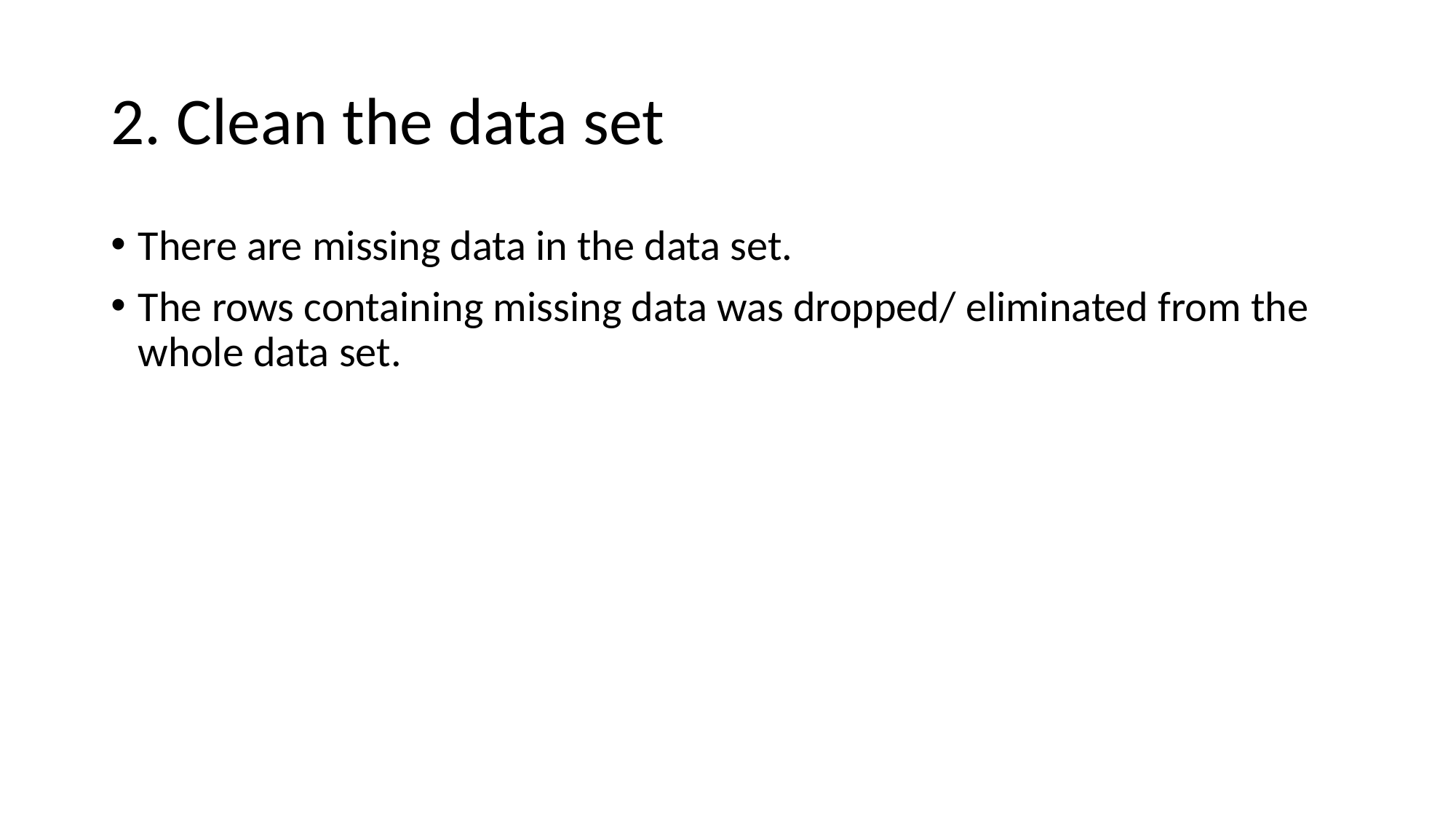

# 2. Clean the data set
There are missing data in the data set.
The rows containing missing data was dropped/ eliminated from the whole data set.